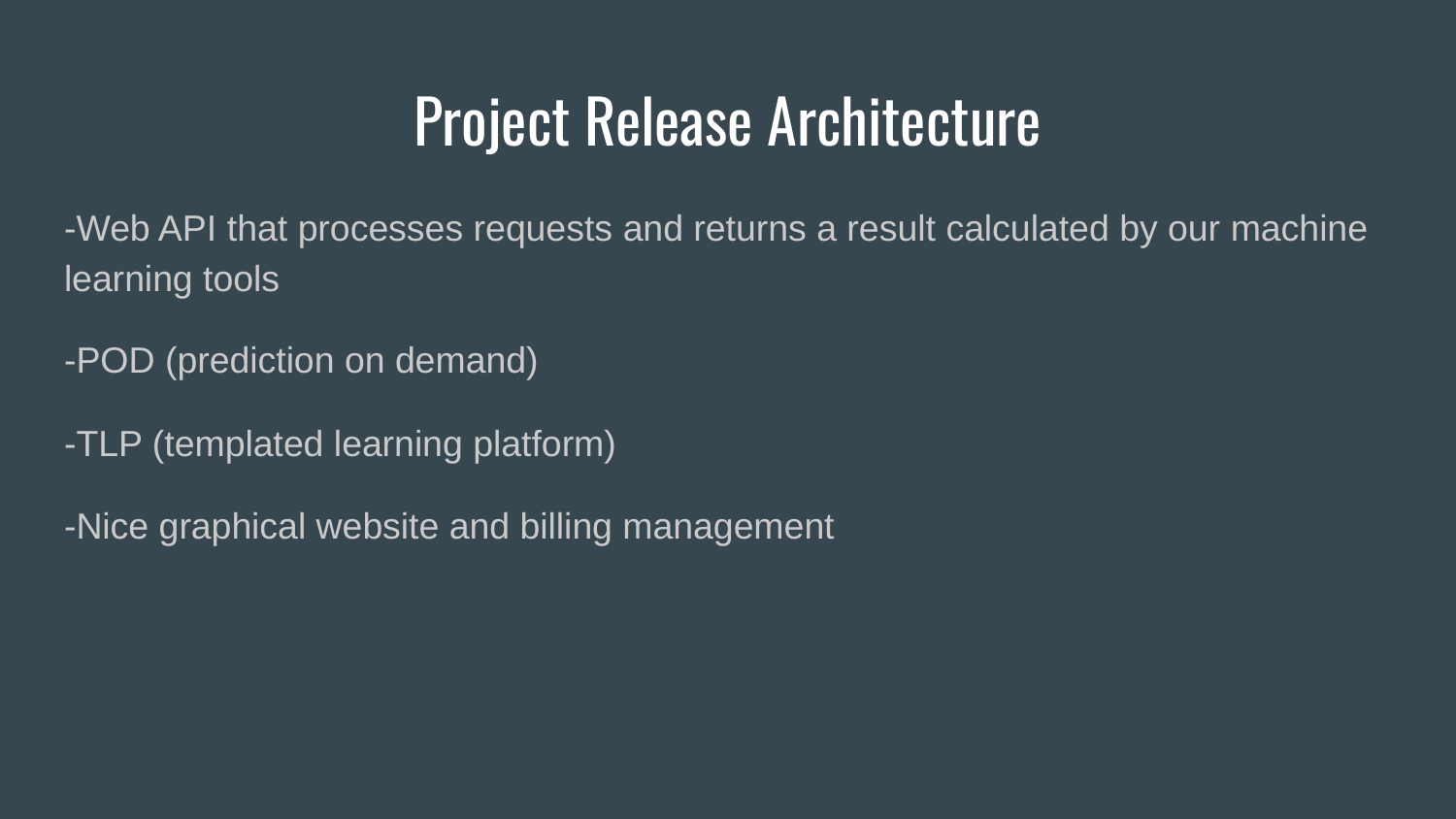

# Project Release Architecture
-Web API that processes requests and returns a result calculated by our machine learning tools
-POD (prediction on demand)
-TLP (templated learning platform)
-Nice graphical website and billing management